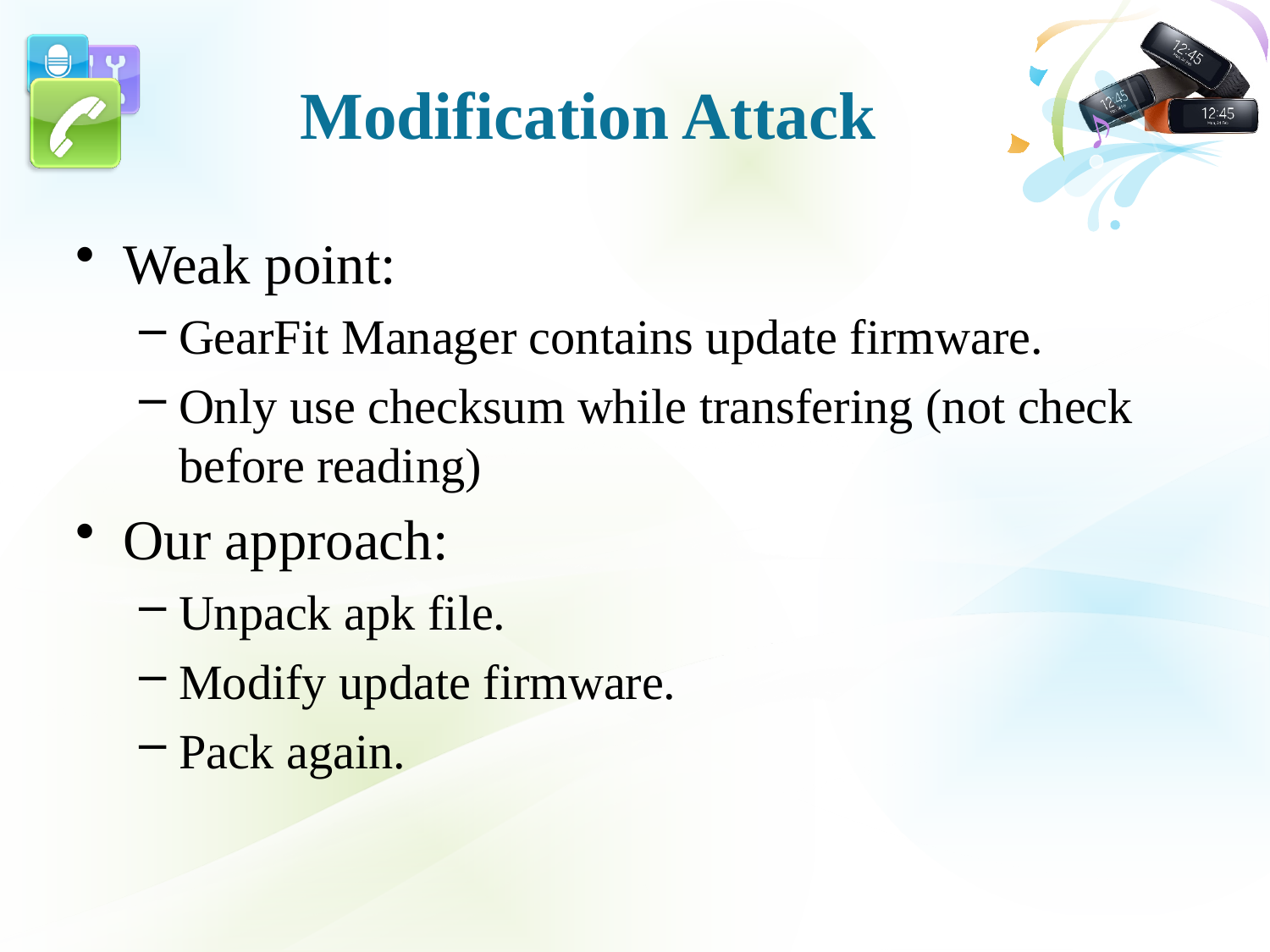

# Modification Attack
Weak point:
GearFit Manager contains update firmware.
Only use checksum while transfering (not check before reading)
Our approach:
Unpack apk file.
Modify update firmware.
Pack again.